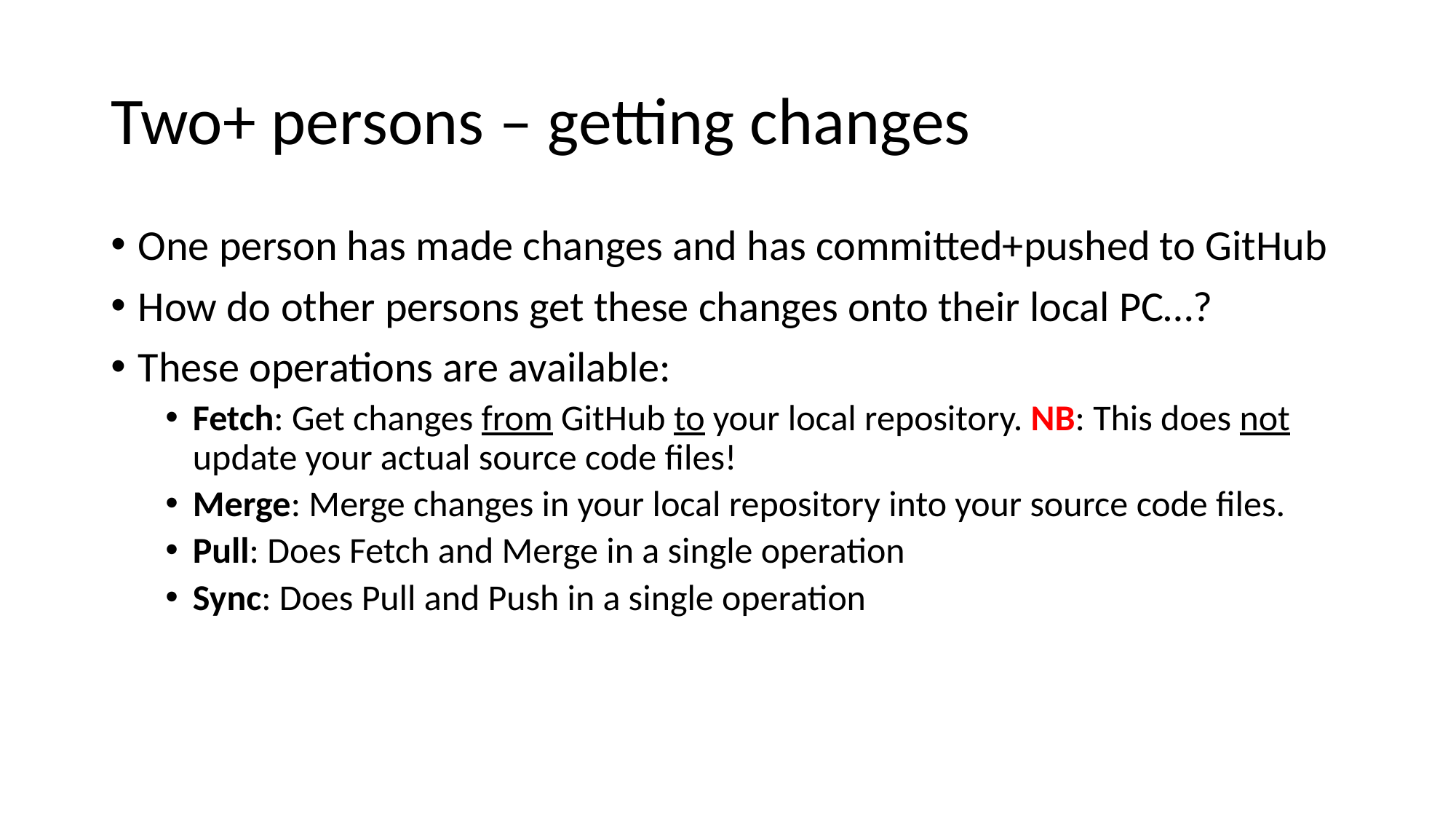

# Two+ persons – getting changes
One person has made changes and has committed+pushed to GitHub
How do other persons get these changes onto their local PC…?
These operations are available:
Fetch: Get changes from GitHub to your local repository. NB: This does not update your actual source code files!
Merge: Merge changes in your local repository into your source code files.
Pull: Does Fetch and Merge in a single operation
Sync: Does Pull and Push in a single operation